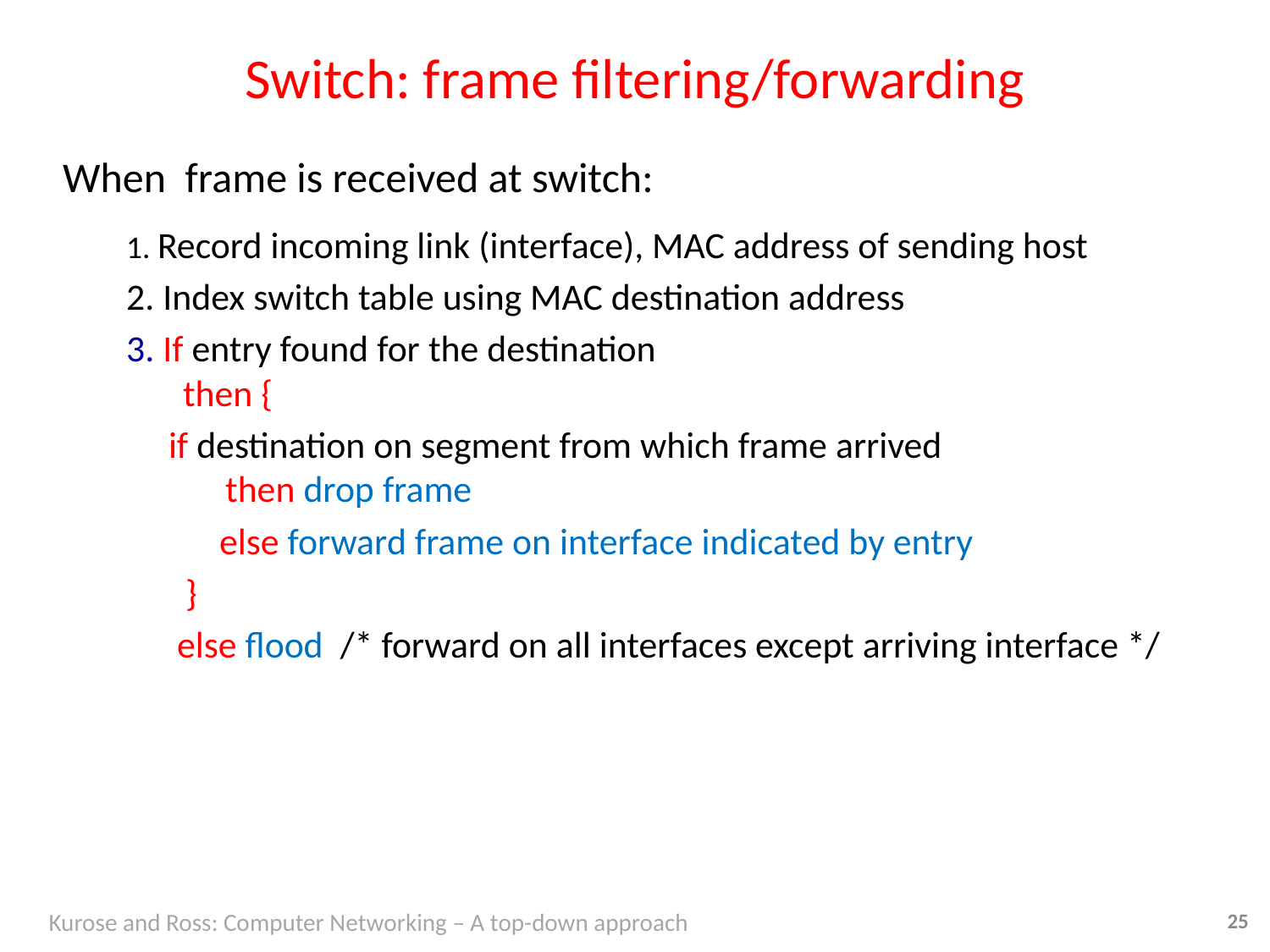

# Switch: frame filtering/forwarding
When  frame is received at switch:
1. Record incoming link (interface), MAC address of sending host
2. Index switch table using MAC destination address
3. If entry found for the destination
  then {
     if destination on segment from which frame arrived
       then drop frame
           else forward frame on interface indicated by entry
       }
      else flood  /* forward on all interfaces except arriving interface */
Kurose and Ross: Computer Networking – A top-down approach